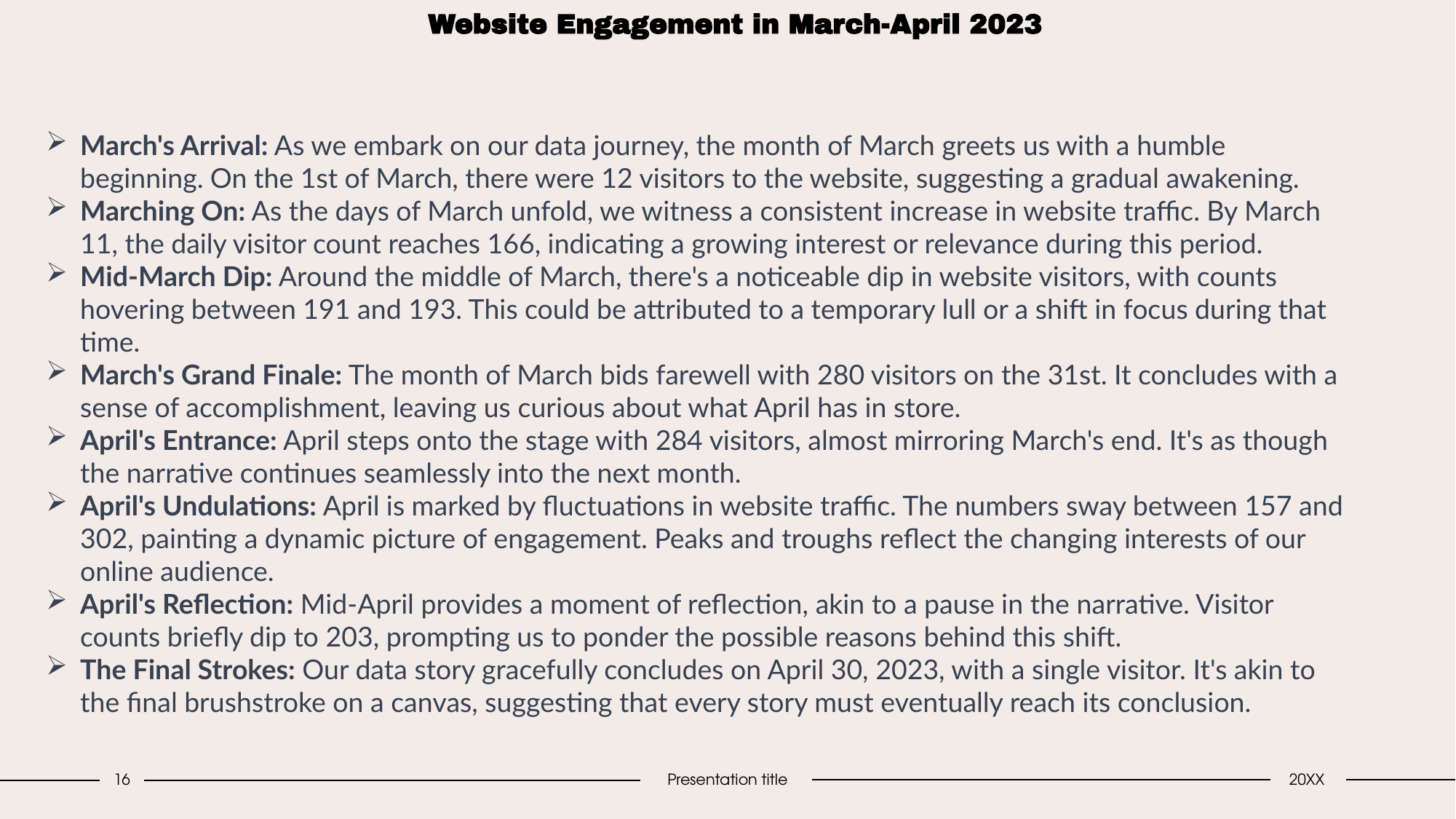

# Website Engagement in March-April 2023
March's Arrival: As we embark on our data journey, the month of March greets us with a humble beginning. On the 1st of March, there were 12 visitors to the website, suggesting a gradual awakening.
Marching On: As the days of March unfold, we witness a consistent increase in website traffic. By March 11, the daily visitor count reaches 166, indicating a growing interest or relevance during this period.
Mid-March Dip: Around the middle of March, there's a noticeable dip in website visitors, with counts hovering between 191 and 193. This could be attributed to a temporary lull or a shift in focus during that time.
March's Grand Finale: The month of March bids farewell with 280 visitors on the 31st. It concludes with a sense of accomplishment, leaving us curious about what April has in store.
April's Entrance: April steps onto the stage with 284 visitors, almost mirroring March's end. It's as though the narrative continues seamlessly into the next month.
April's Undulations: April is marked by fluctuations in website traffic. The numbers sway between 157 and 302, painting a dynamic picture of engagement. Peaks and troughs reflect the changing interests of our online audience.
April's Reflection: Mid-April provides a moment of reflection, akin to a pause in the narrative. Visitor counts briefly dip to 203, prompting us to ponder the possible reasons behind this shift.
The Final Strokes: Our data story gracefully concludes on April 30, 2023, with a single visitor. It's akin to the final brushstroke on a canvas, suggesting that every story must eventually reach its conclusion.
16
Presentation title
20XX